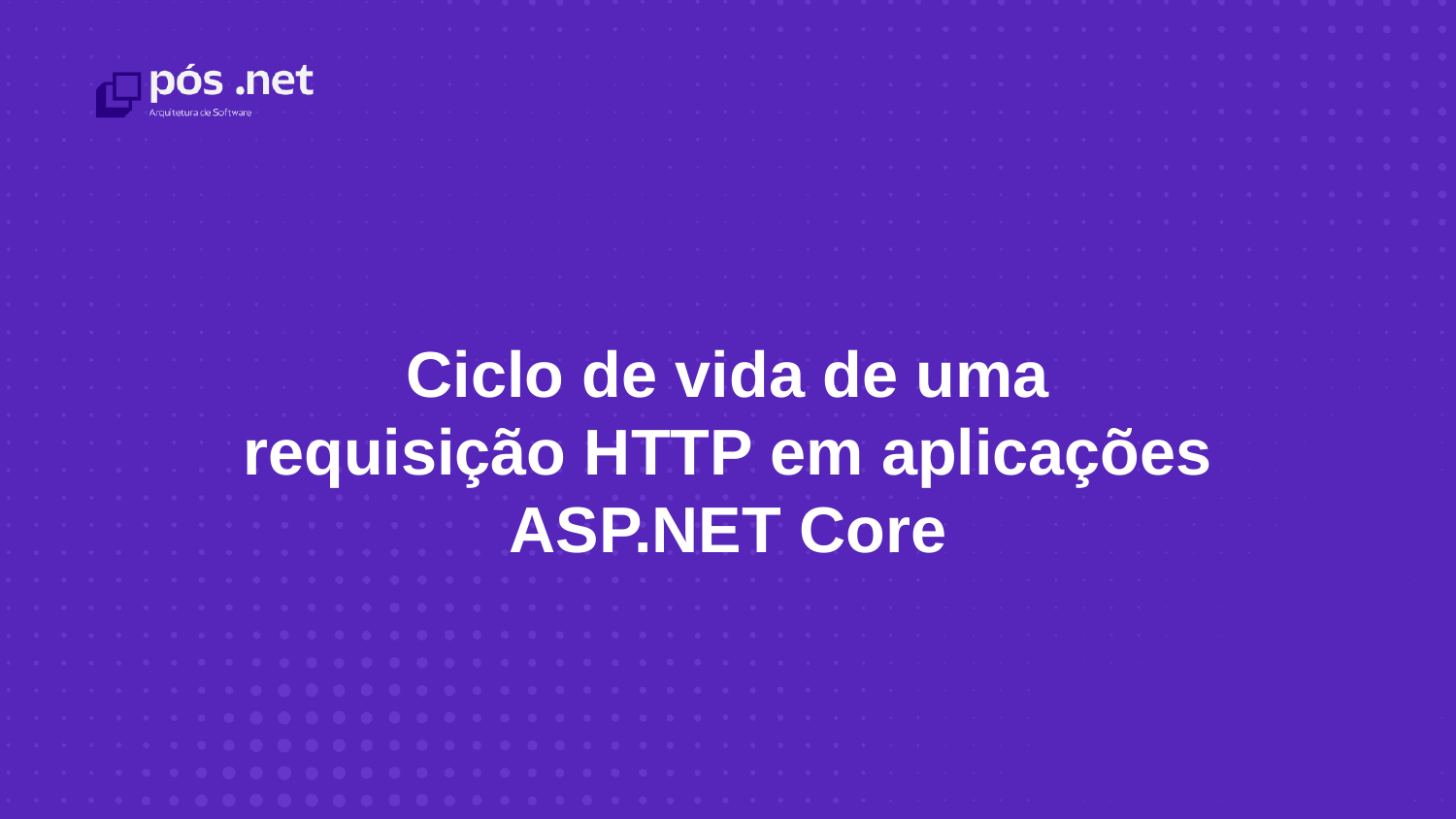

Ciclo de vida de uma requisição HTTP em aplicações ASP.NET Core